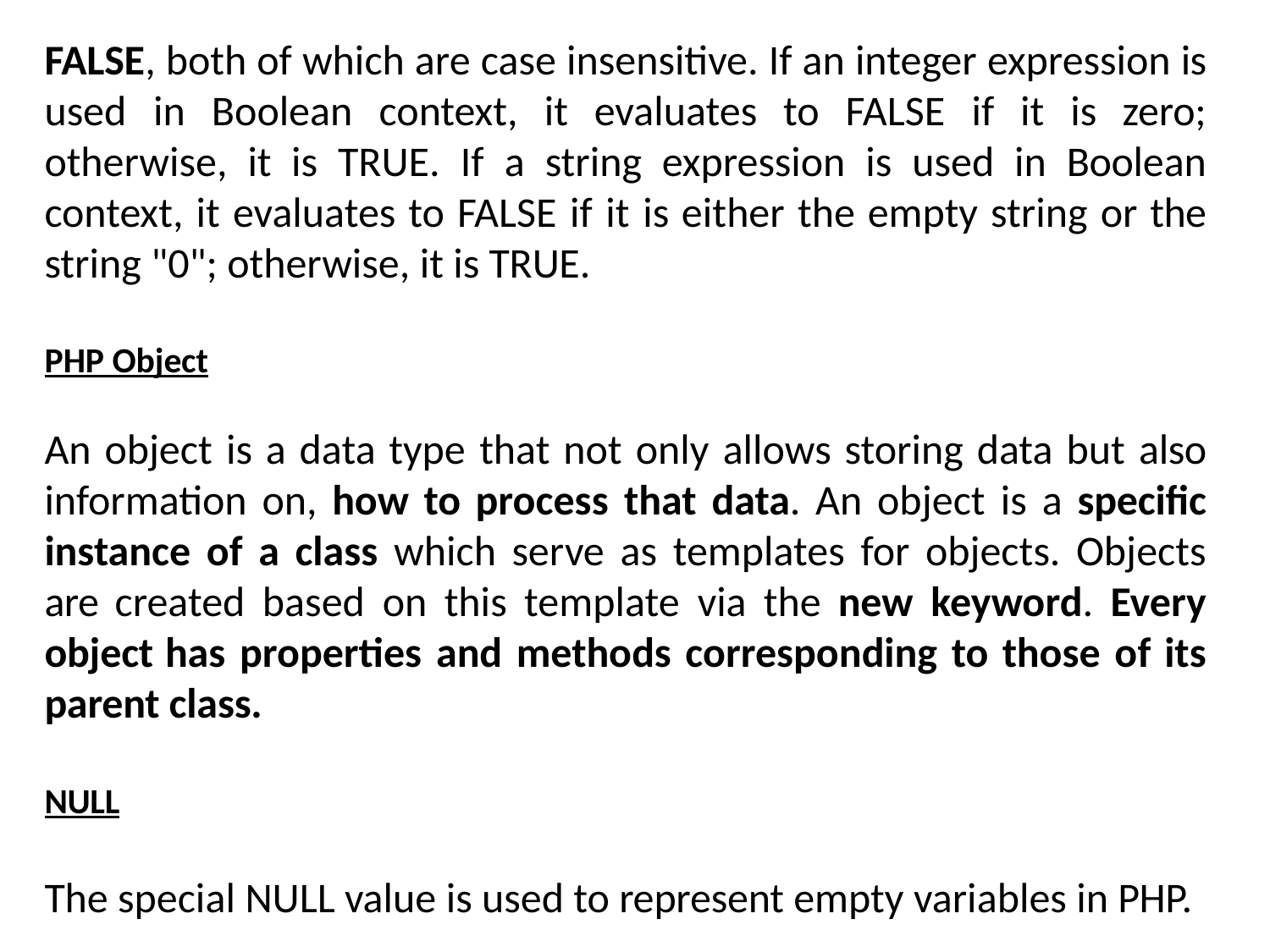

# FALSE, both of which are case insensitive. If an integer expression is used  in  Boolean  context,  it  evaluates  to  FALSE  if  it  is  zero; otherwise, it is TRUE. If a string expression is used in Boolean context, it evaluates to FALSE if it is either the empty string or the string "0"; otherwise, it is TRUE.
PHP Object
An object is a data type that not only allows storing data but also information on, how to process that data. An object is a specific instance of a class which serve as templates for objects. Objects are created based on this template via the new keyword. Every object has properties and methods corresponding to those of its parent class.
NULL

The special NULL value is used to represent empty variables in PHP.